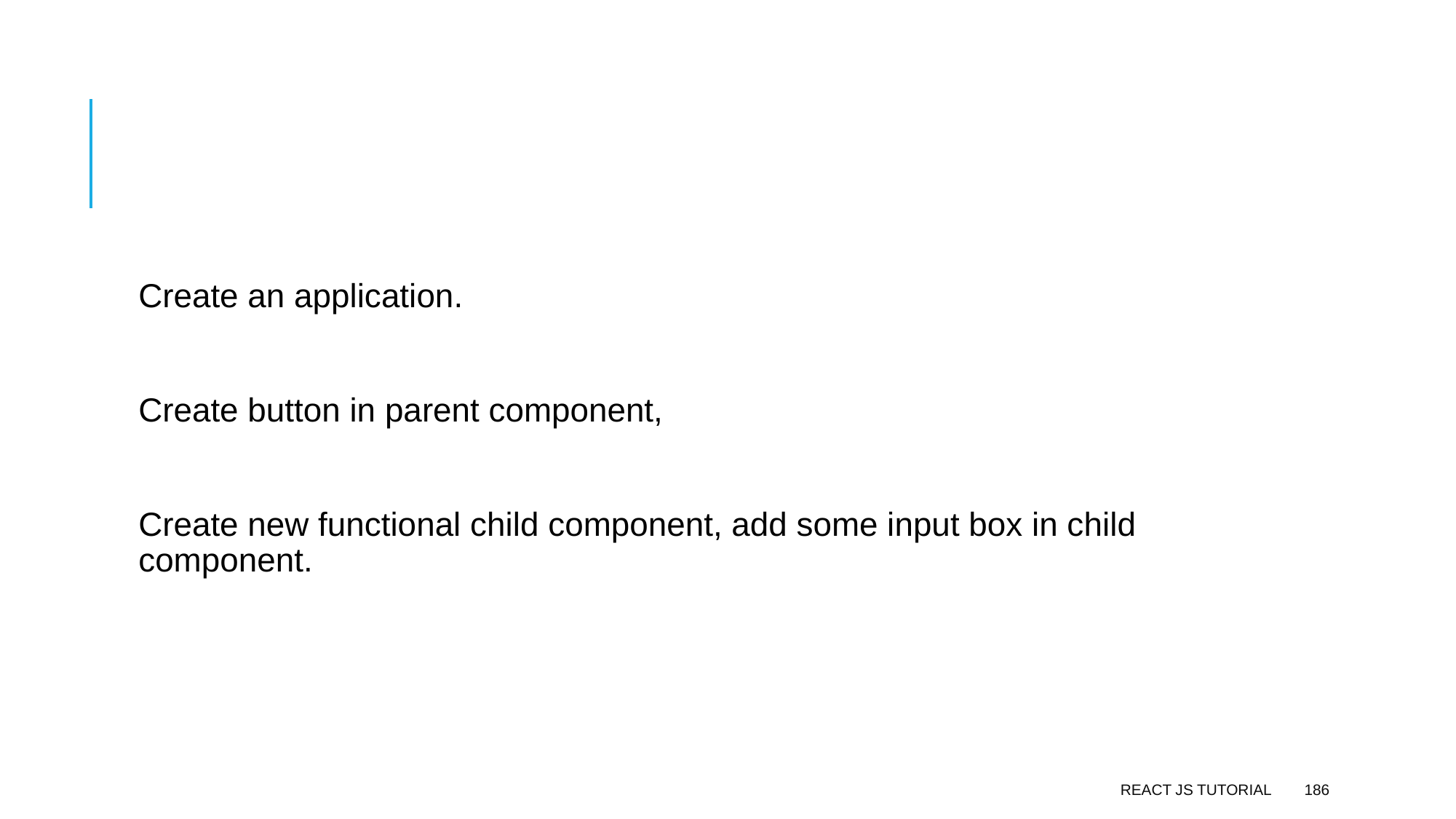

#
Create an application.

Create button in parent component,

Create new functional child component, add some input box in child component.
React JS Tutorial
186